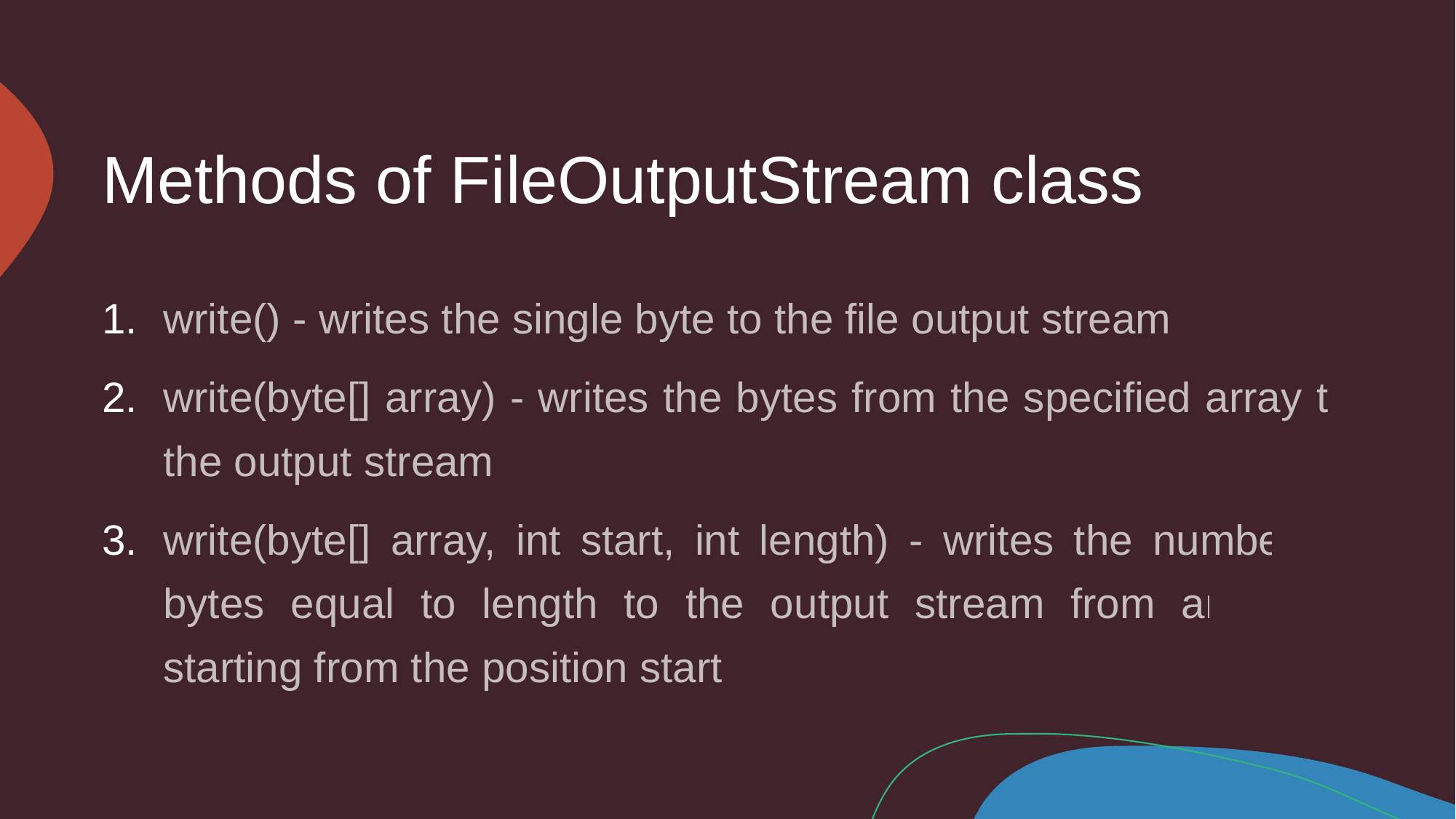

# Methods of FileOutputStream class
write() - writes the single byte to the file output stream
write(byte[] array) - writes the bytes from the specified array to the output stream
write(byte[] array, int start, int length) - writes the number of bytes equal to length to the output stream from an array starting from the position start